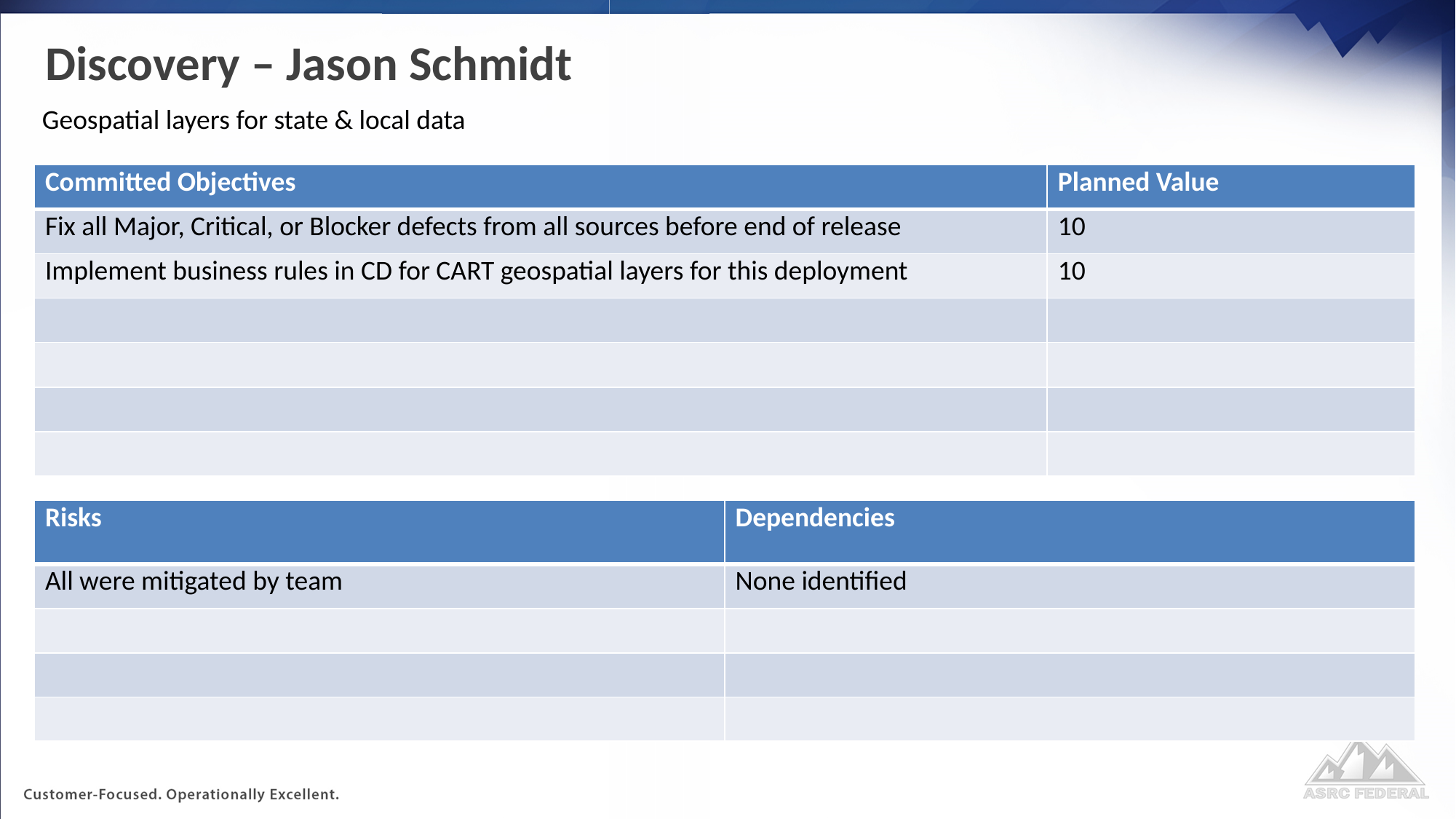

# Discovery – Jason Schmidt
Geospatial layers for state & local data
| Committed Objectives | Planned Value |
| --- | --- |
| Fix all Major, Critical, or Blocker defects from all sources before end of release | 10 |
| Implement business rules in CD for CART geospatial layers for this deployment | 10 |
|  |  |
|  |  |
|  |  |
|  |  |
| Risks | Dependencies |
| --- | --- |
| All were mitigated by team | None identified |
|  |  |
|  |  |
|  |  |